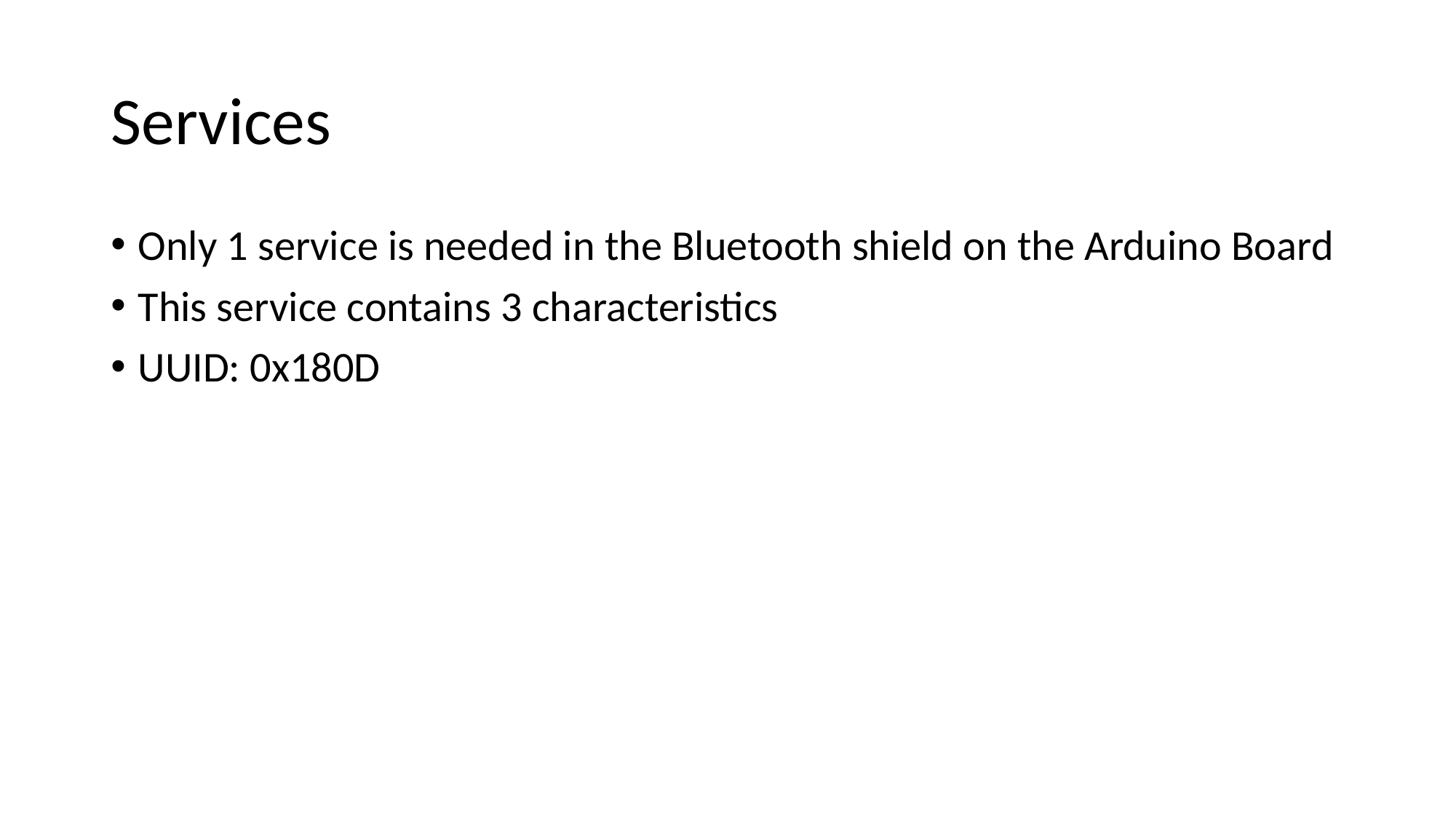

# Services
Only 1 service is needed in the Bluetooth shield on the Arduino Board
This service contains 3 characteristics
UUID: 0x180D